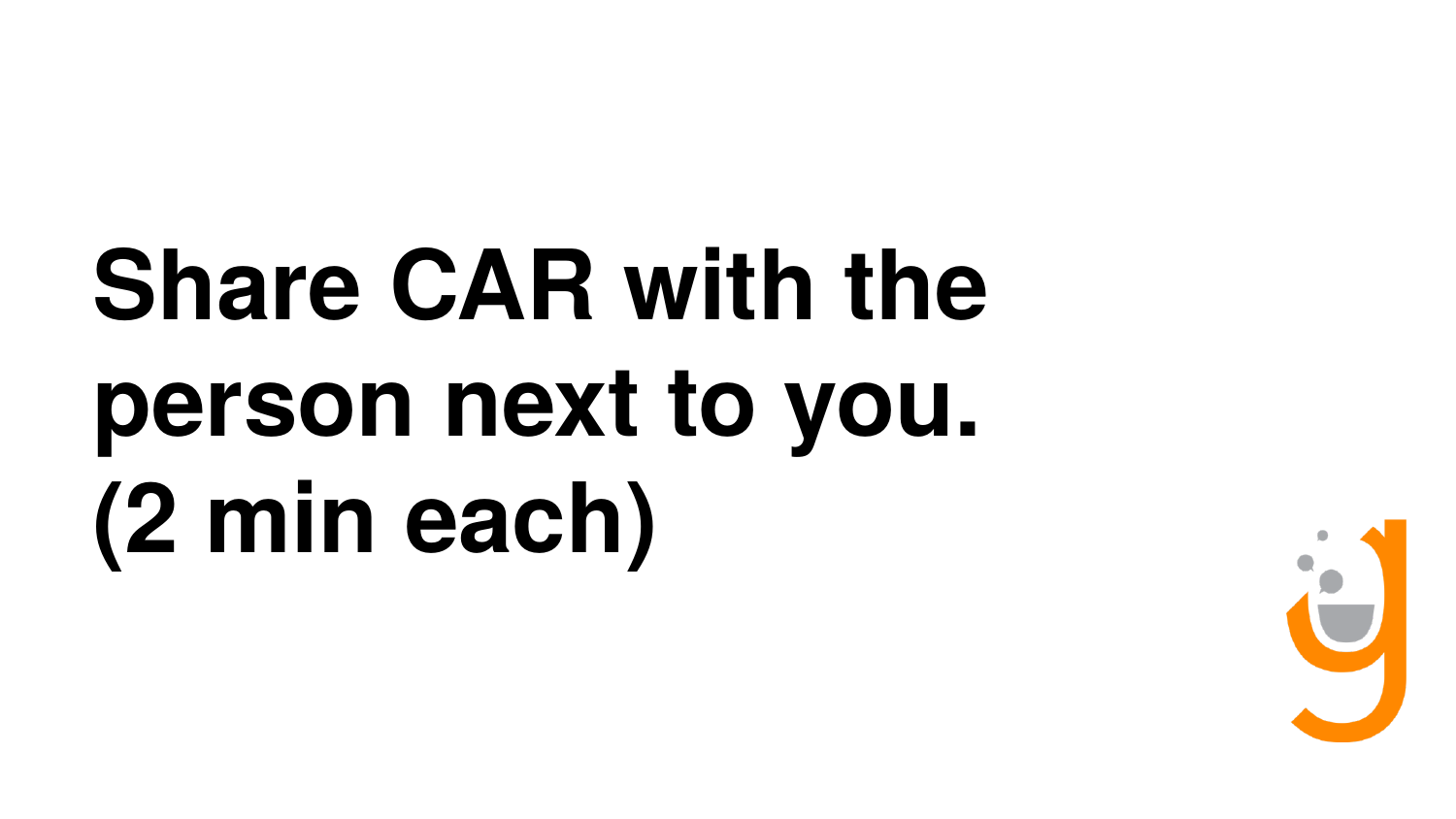

# Share CAR with the person next to you. (2 min each)